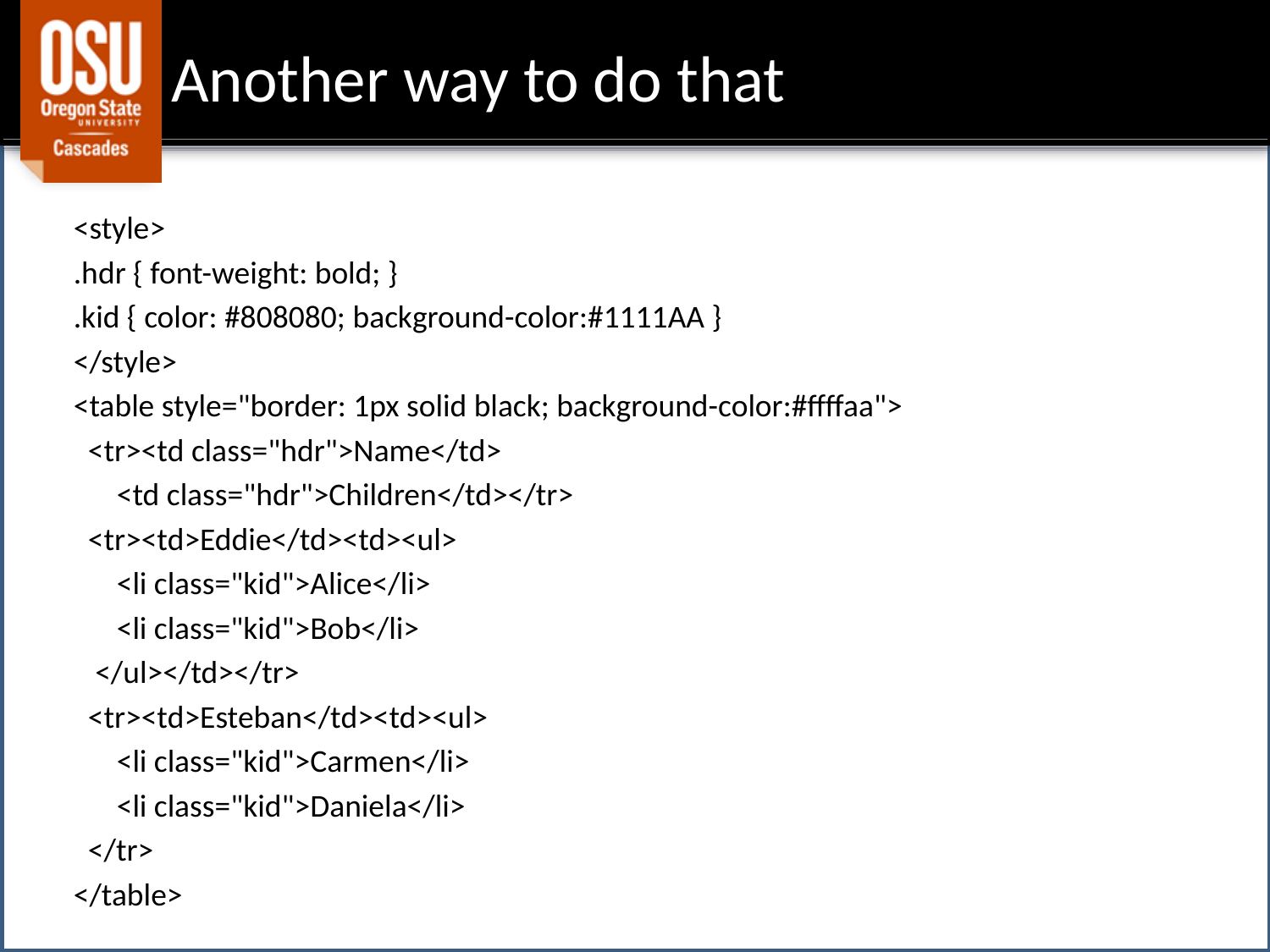

# Another way to do that
<style>
.hdr { font-weight: bold; }
.kid { color: #808080; background-color:#1111AA }
</style>
<table style="border: 1px solid black; background-color:#ffffaa">
  <tr><td class="hdr">Name</td>
      <td class="hdr">Children</td></tr>
  <tr><td>Eddie</td><td><ul>
      <li class="kid">Alice</li>
      <li class="kid">Bob</li>
   </ul></td></tr>
  <tr><td>Esteban</td><td><ul>
      <li class="kid">Carmen</li>
      <li class="kid">Daniela</li>
  </tr>
</table>